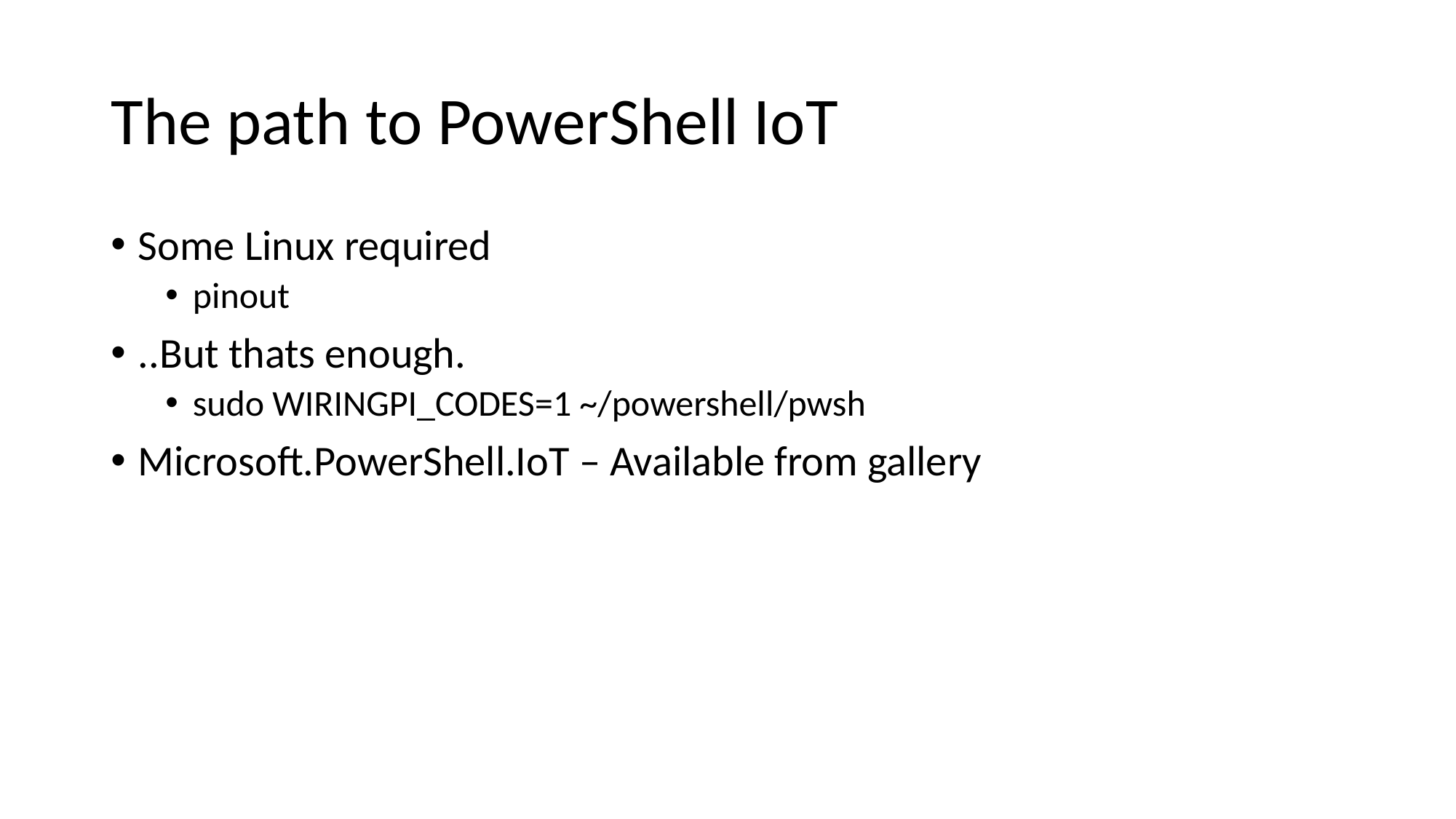

# The path to PowerShell IoT
Some Linux required
pinout
..But thats enough.
sudo WIRINGPI_CODES=1 ~/powershell/pwsh
Microsoft.PowerShell.IoT – Available from gallery